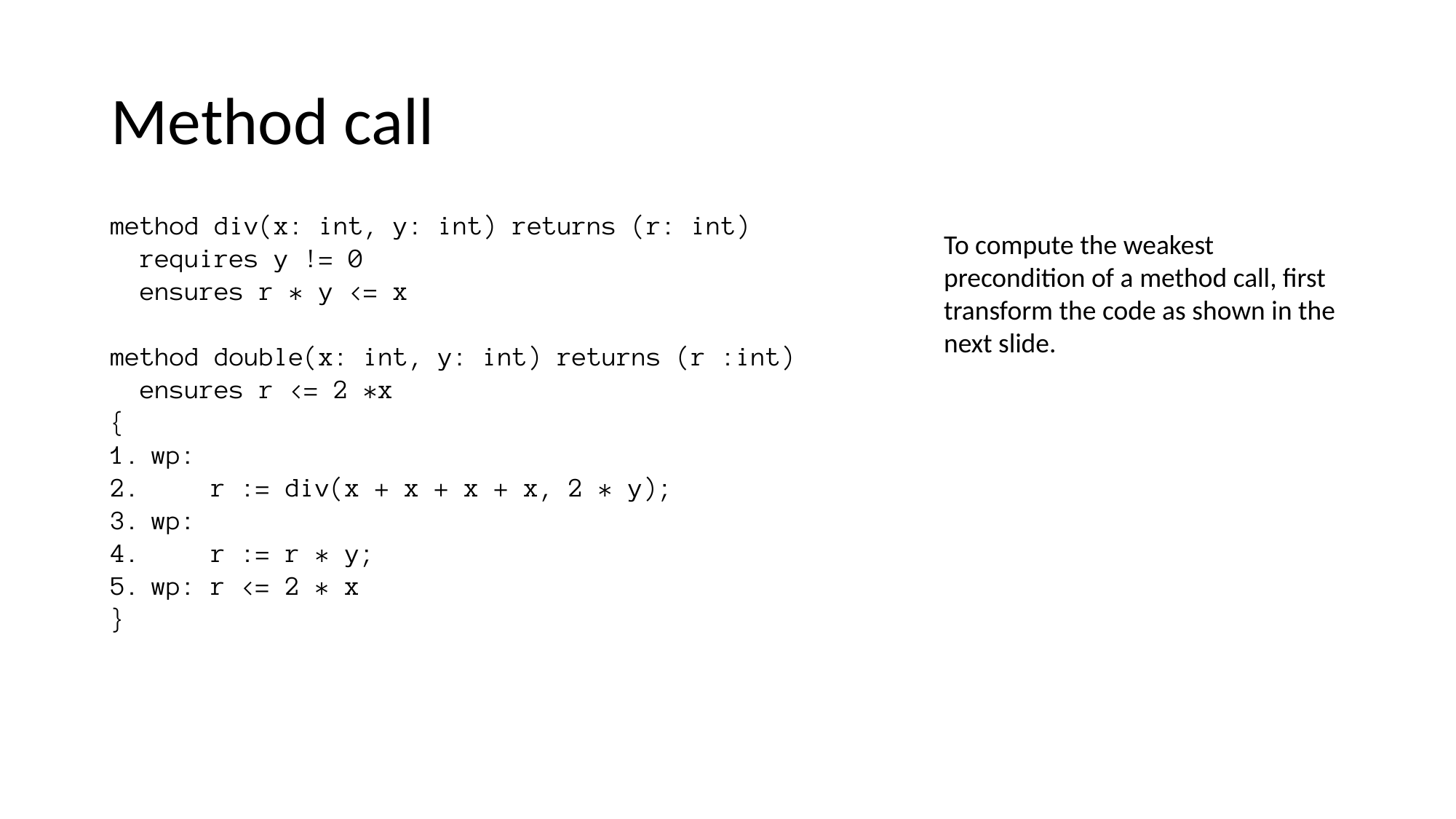

# Method call
method div(x: int, y: int) returns (r: int)
  requires y != 0
  ensures r * y <= x
method double(x: int, y: int) returns (r :int)
  ensures r <= 2 *x
{
wp:
    r := div(x + x + x + x, 2 * y);
wp:
    r := r * y;
wp: r <= 2 * x
}

To compute the weakest precondition of a method call, first transform the code as shown in the next slide.